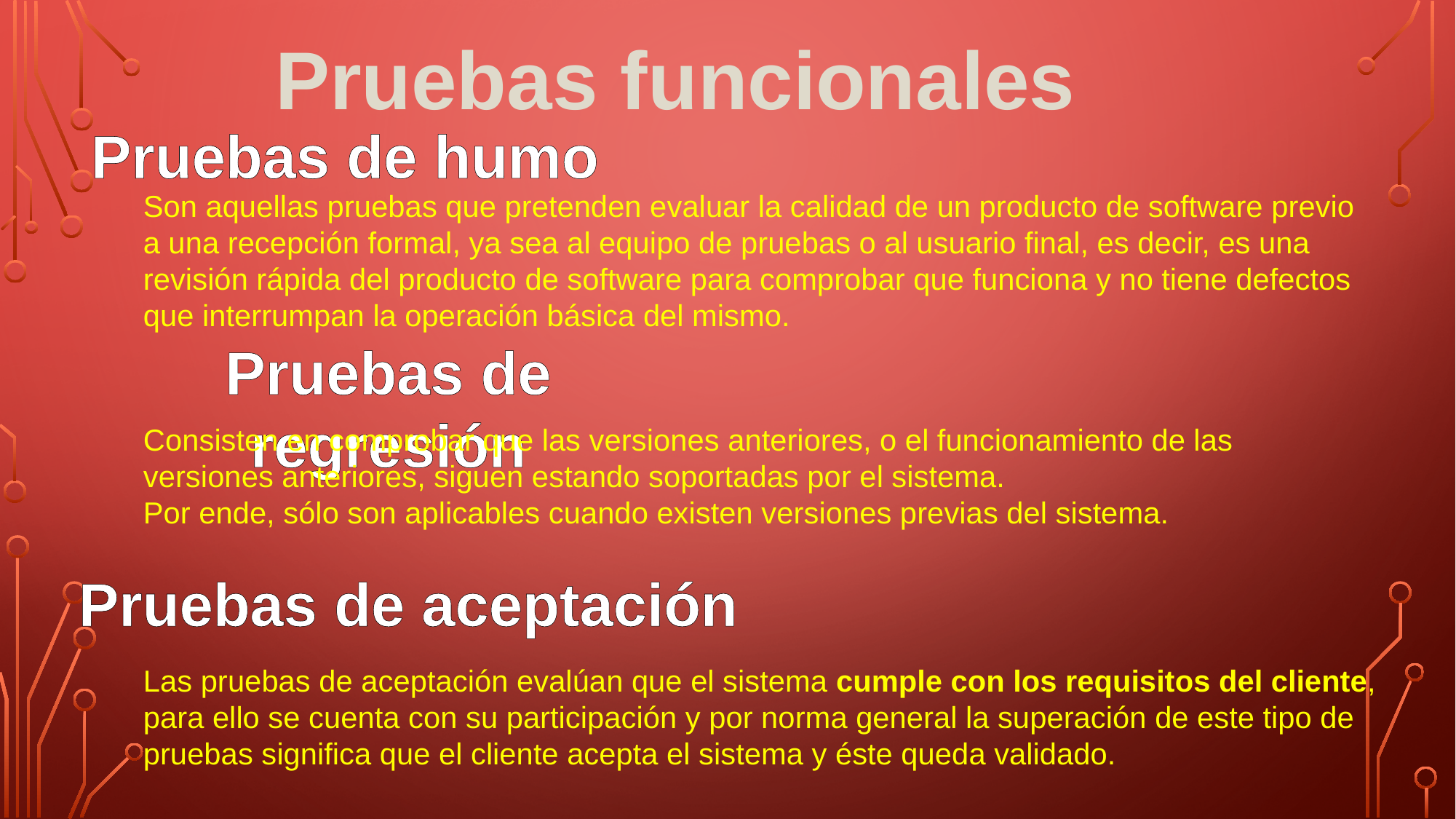

Pruebas funcionales
Pruebas de humo
Son aquellas pruebas que pretenden evaluar la calidad de un producto de software previo a una recepción formal, ya sea al equipo de pruebas o al usuario final, es decir, es una revisión rápida del producto de software para comprobar que funciona y no tiene defectos que interrumpan la operación básica del mismo.
Pruebas de regresión
Consisten en comprobar que las versiones anteriores, o el funcionamiento de las versiones anteriores, siguen estando soportadas por el sistema.
Por ende, sólo son aplicables cuando existen versiones previas del sistema.

Pruebas de aceptación
Las pruebas de aceptación evalúan que el sistema cumple con los requisitos del cliente, para ello se cuenta con su participación y por norma general la superación de este tipo de pruebas significa que el cliente acepta el sistema y éste queda validado.